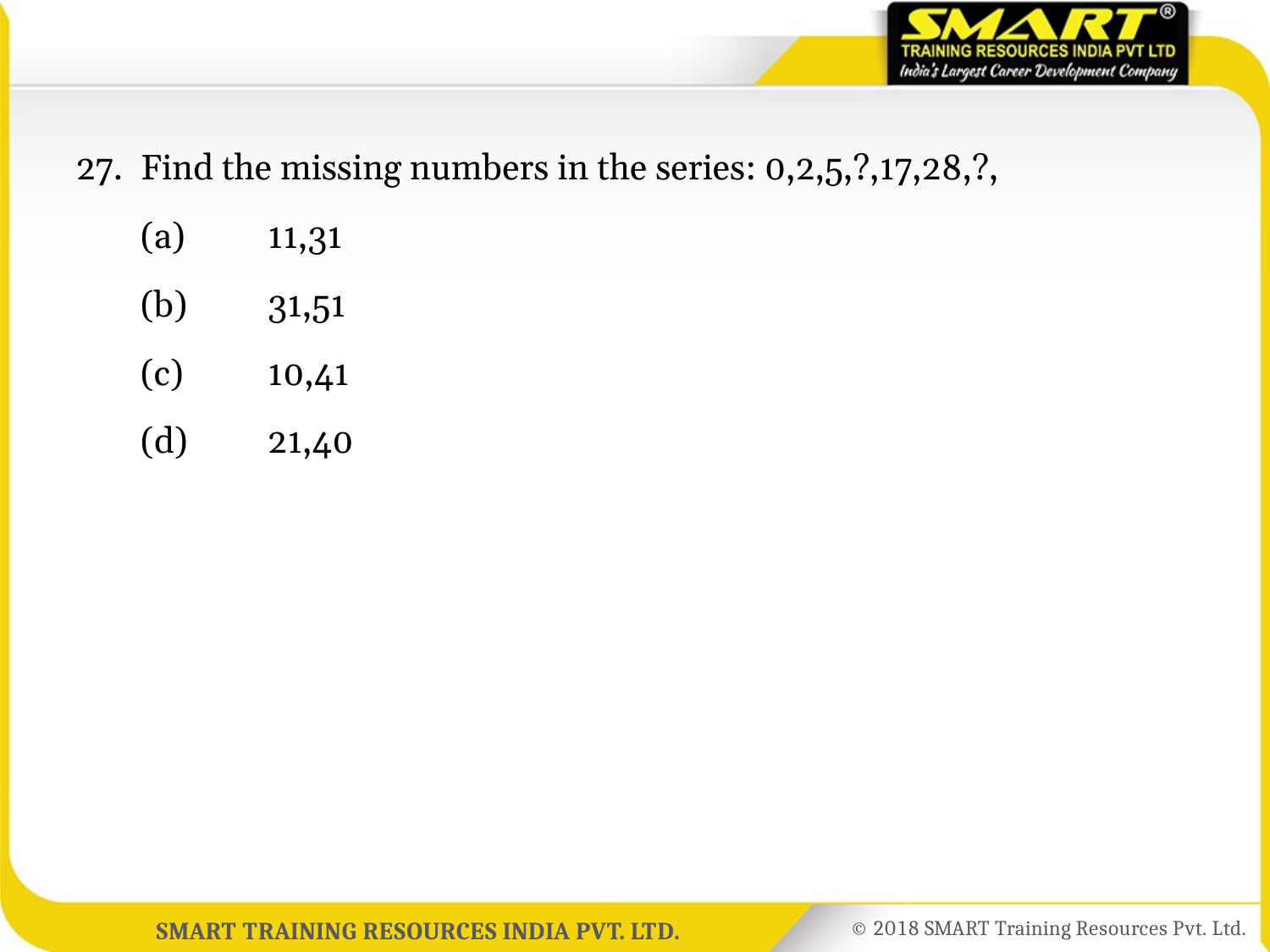

27.	Find the missing numbers in the series: 0,2,5,?,17,28,?,
	(a)	11,31
	(b)	31,51
	(c)	10,41
	(d)	21,40